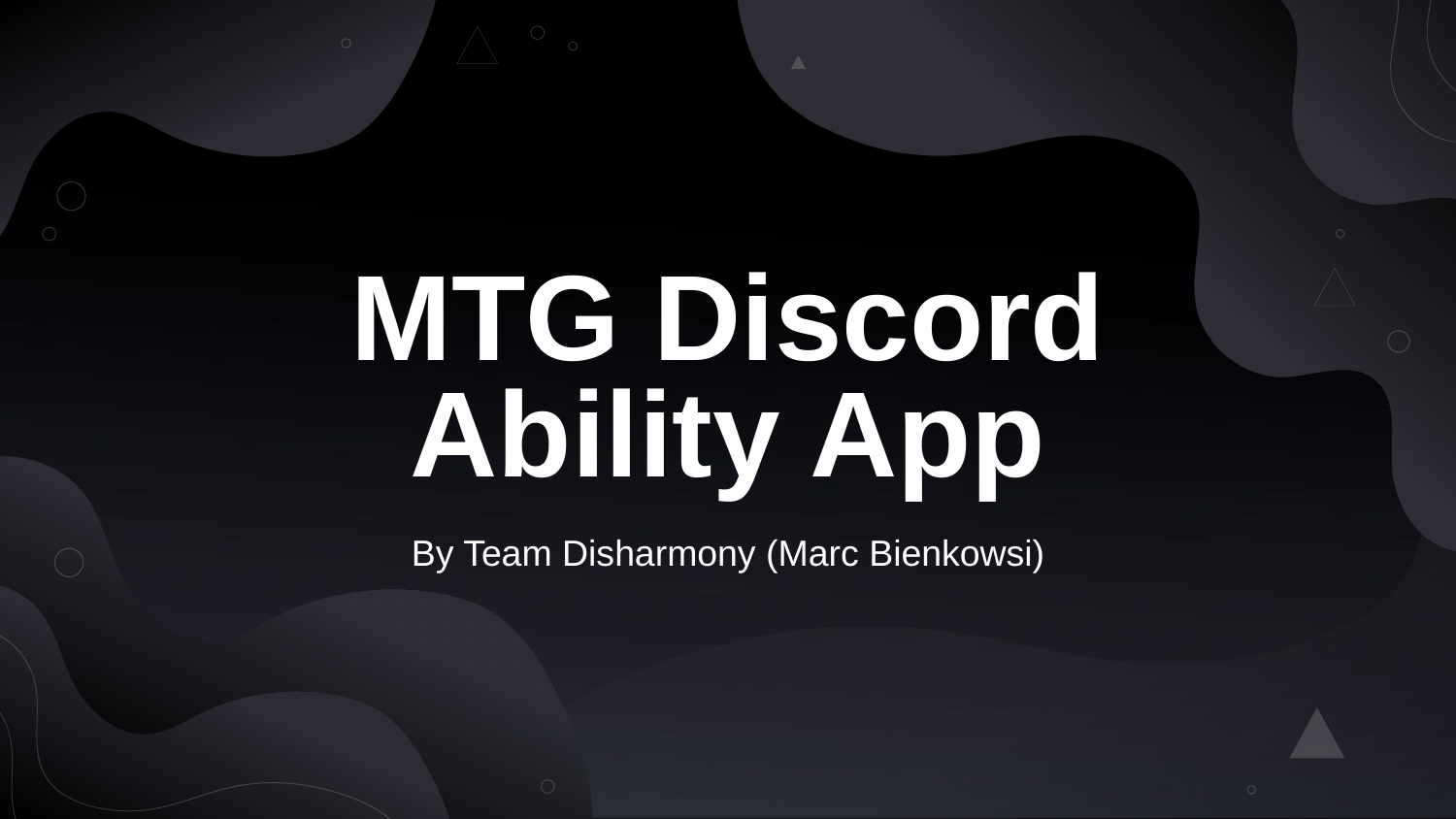

# MTG Discord Ability App
By Team Disharmony (Marc Bienkowsi)